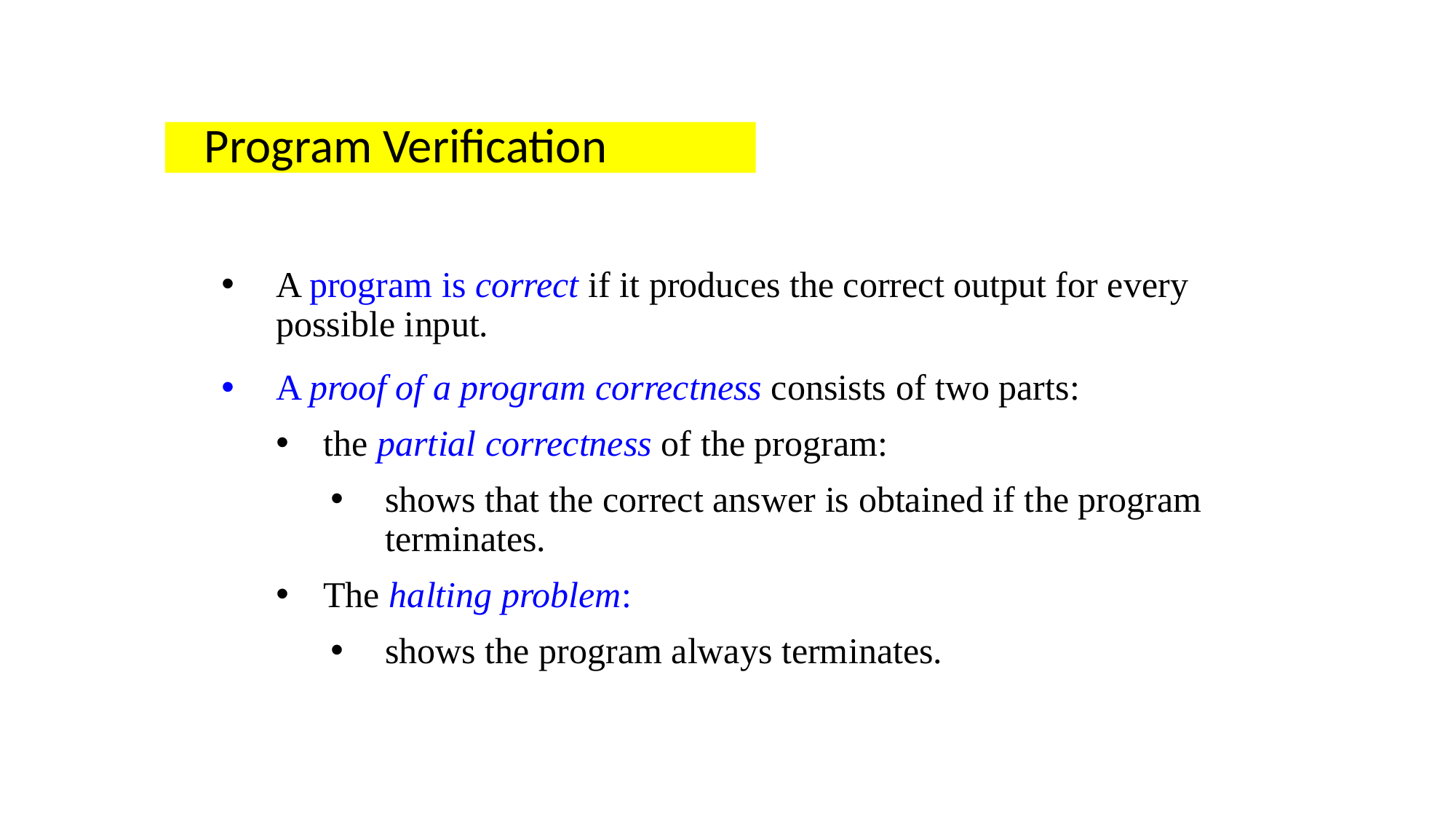

# Program Verification

A program is correct if it produces the correct output for every possible input.
A proof of a program correctness consists of two parts:
the partial correctness of the program:
shows that the correct answer is obtained if the program terminates.
The halting problem:
shows the program always terminates.